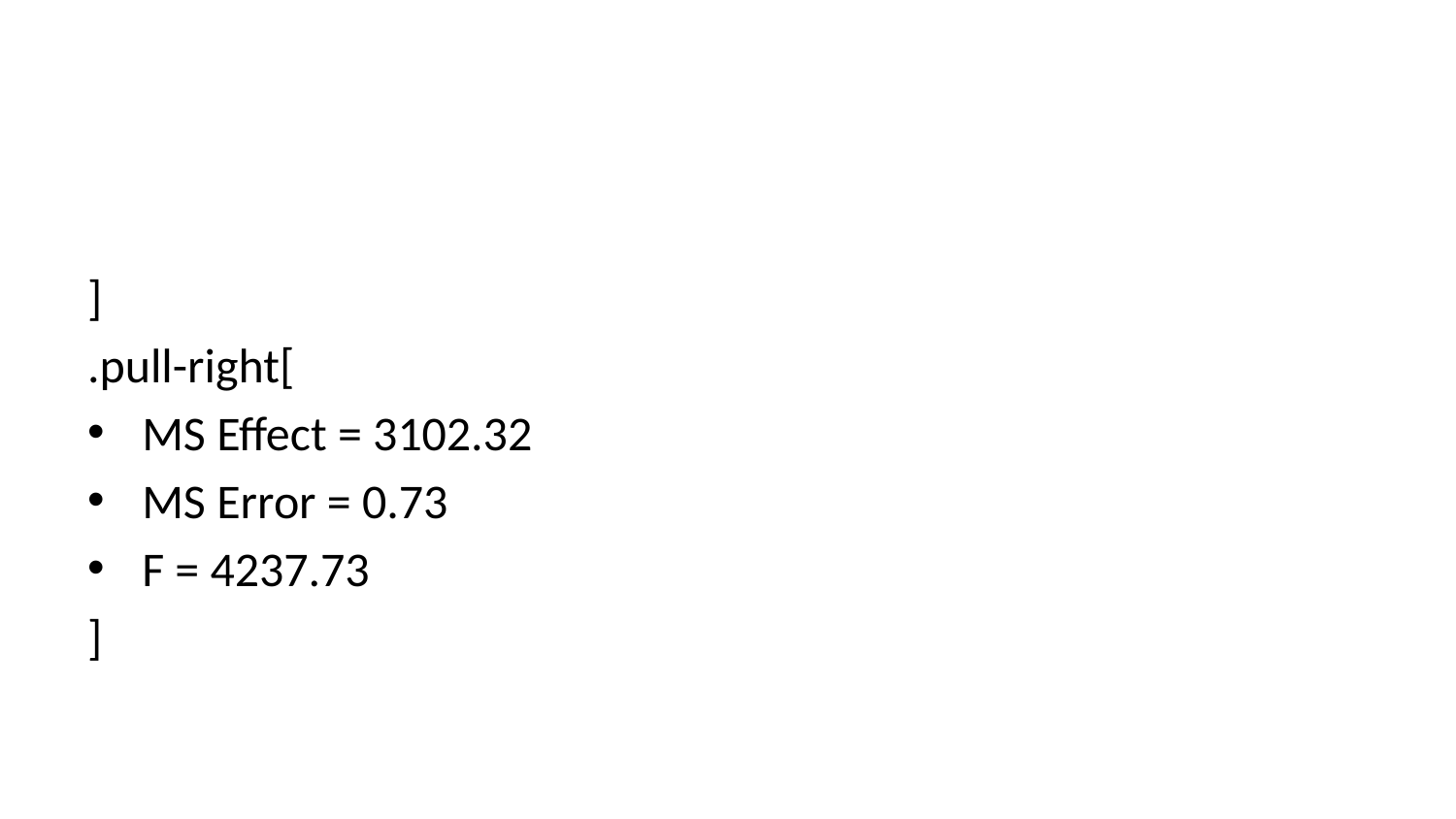

]
.pull-right[
MS Effect = 3102.32
MS Error = 0.73
F = 4237.73
]